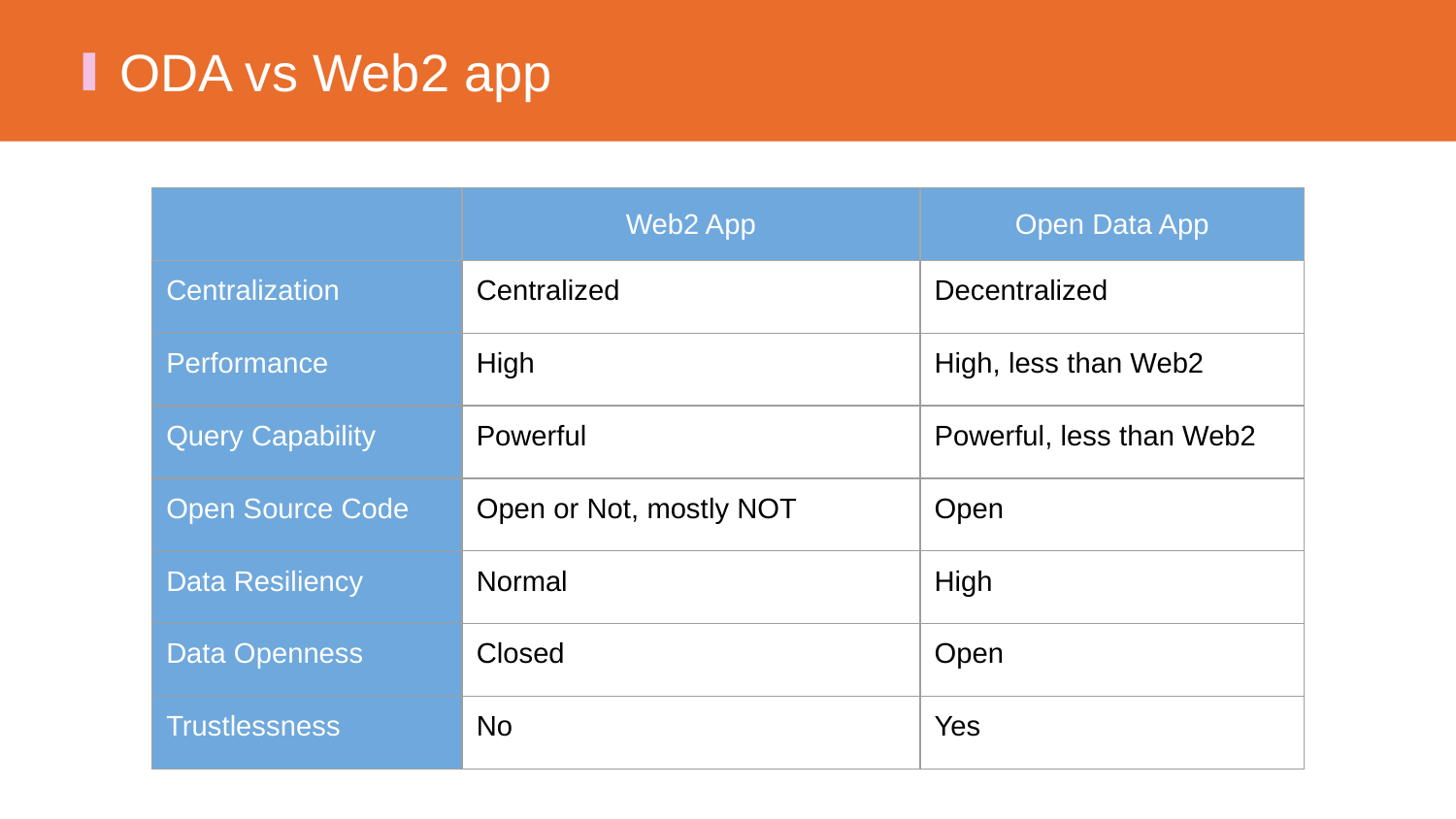

ODA vs Web2 app

|  | Web2 App | Open Data App |
| --- | --- | --- |
| Centralization | Centralized | Decentralized |
| Performance | High | High, less than Web2 |
| Query Capability | Powerful | Powerful, less than Web2 |
| Open Source Code | Open or Not, mostly NOT | Open |
| Data Resiliency | Normal | High |
| Data Openness | Closed | Open |
| Trustlessness | No | Yes |